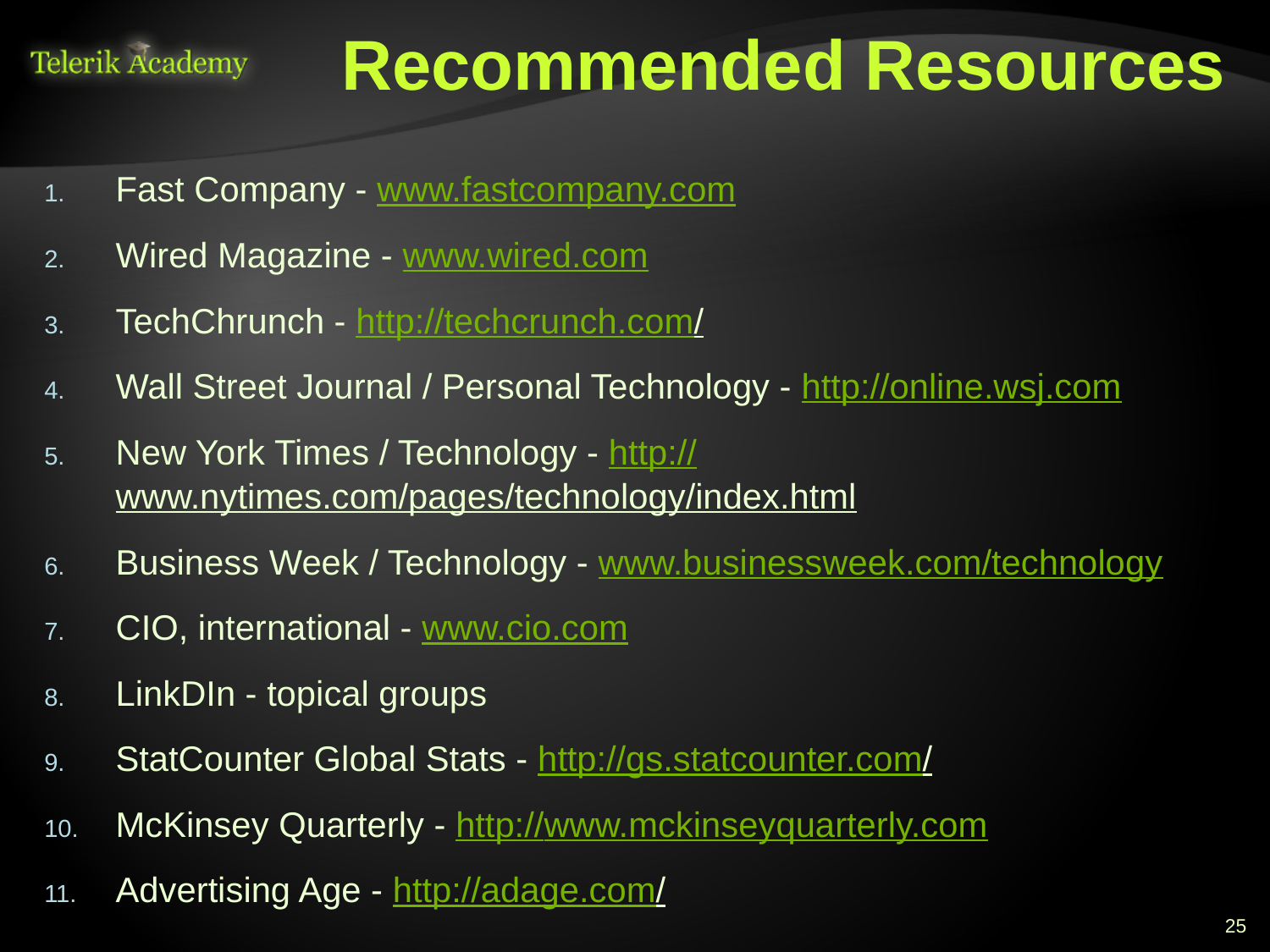

# Recommended Resources
Fast Company - www.fastcompany.com
Wired Magazine - www.wired.com
TechChrunch - http://techcrunch.com/
Wall Street Journal / Personal Technology - http://online.wsj.com
New York Times / Technology - http://www.nytimes.com/pages/technology/index.html
Business Week / Technology - www.businessweek.com/technology
CIO, international - www.cio.com
LinkDIn - topical groups
StatCounter Global Stats - http://gs.statcounter.com/
McKinsey Quarterly - http://www.mckinseyquarterly.com
Advertising Age - http://adage.com/
25